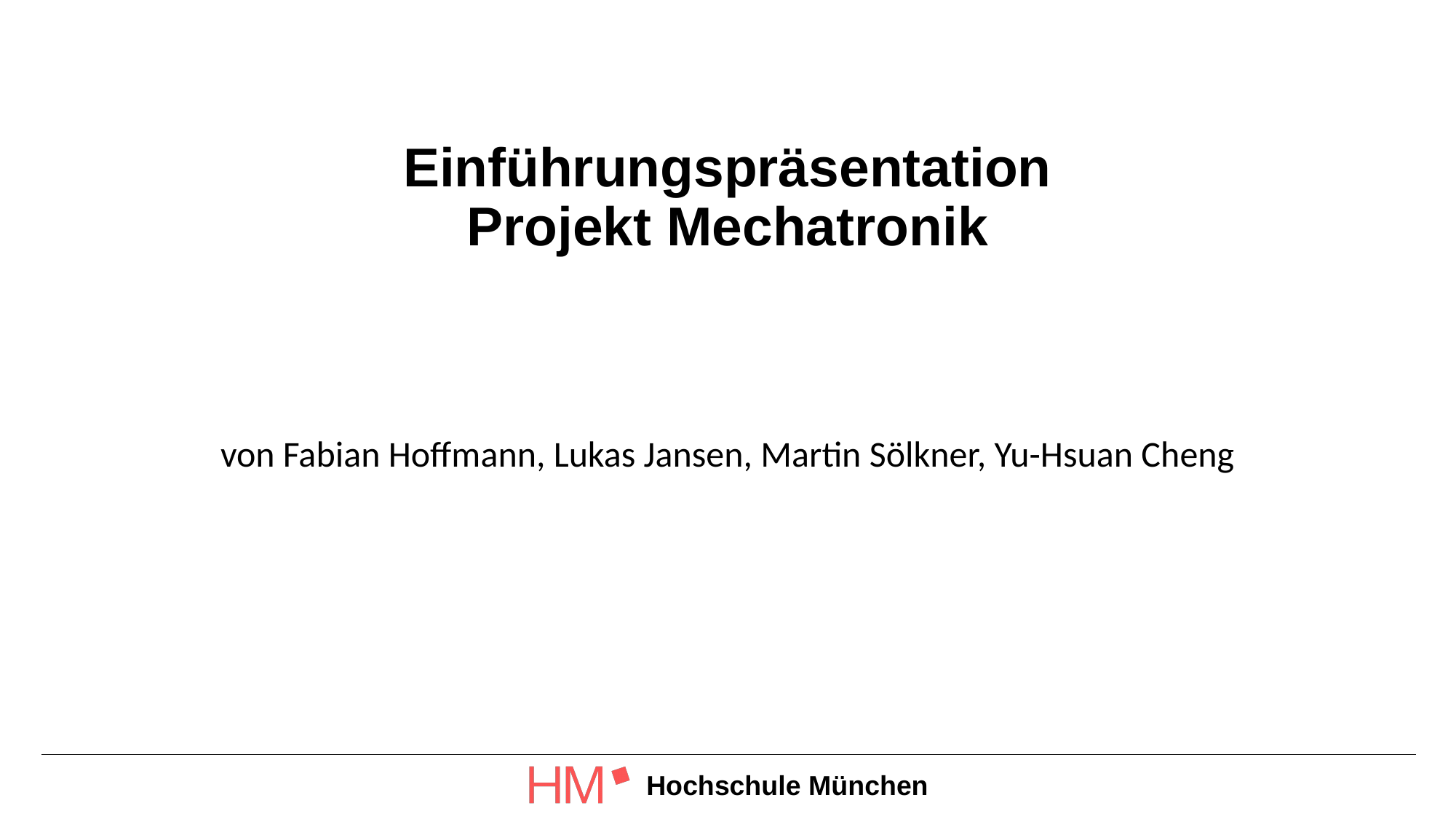

# Einführungspräsentation Projekt Mechatronik
von Fabian Hoffmann, Lukas Jansen, Martin Sölkner, Yu-Hsuan Cheng